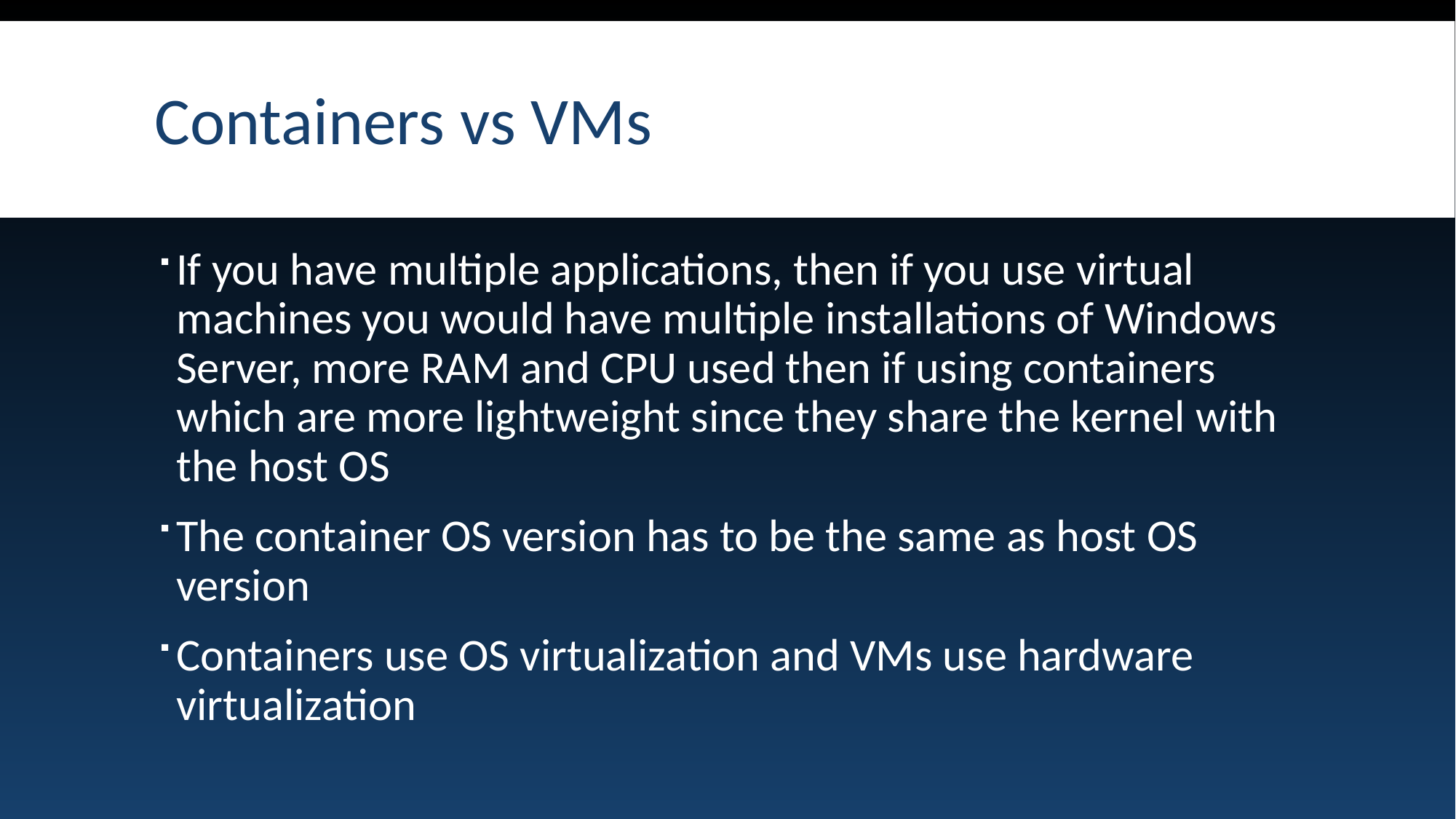

# Containers vs VMs
If you have multiple applications, then if you use virtual machines you would have multiple installations of Windows Server, more RAM and CPU used then if using containers which are more lightweight since they share the kernel with the host OS
The container OS version has to be the same as host OS version
Containers use OS virtualization and VMs use hardware virtualization